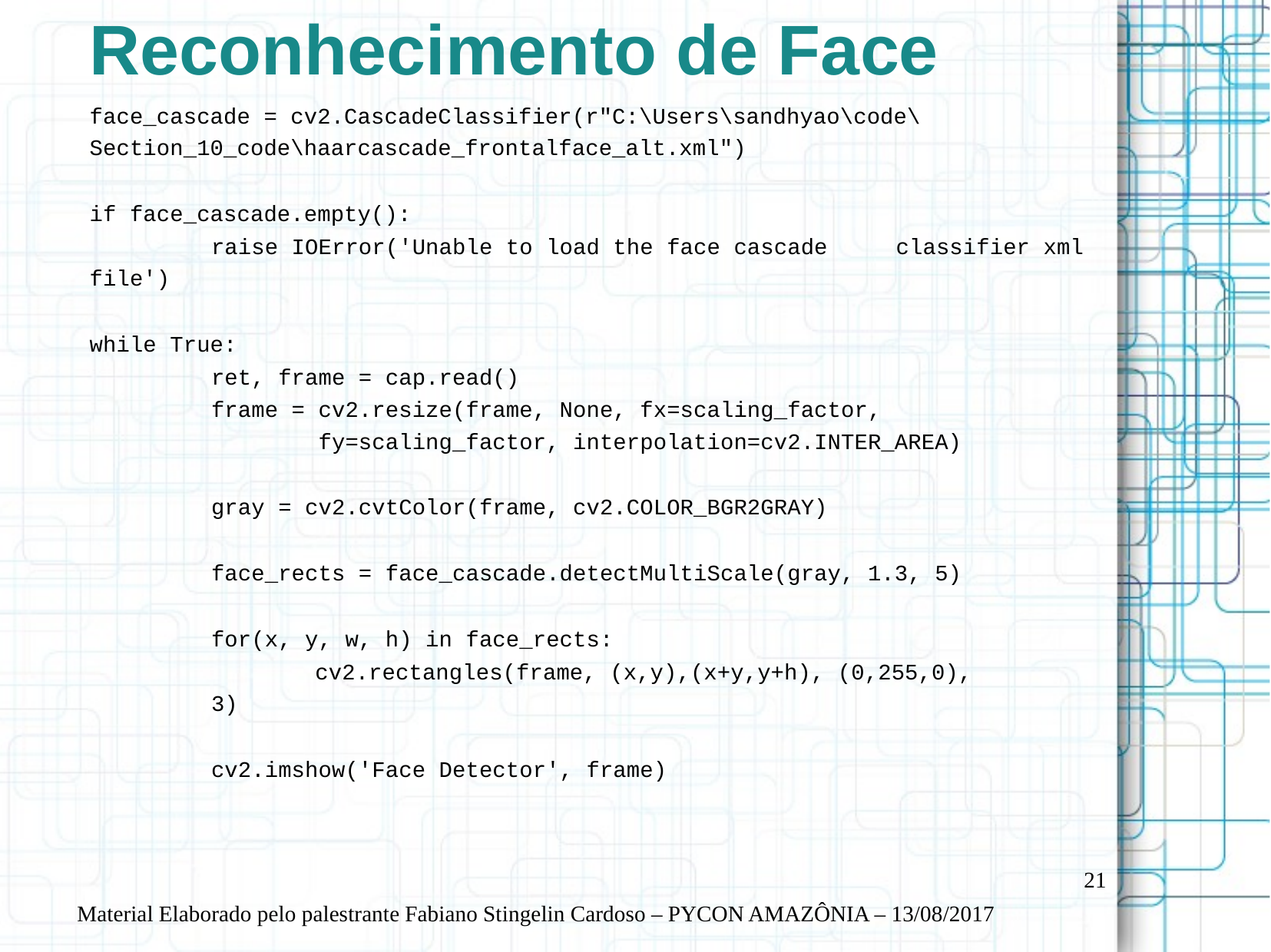

Reconhecimento de Face
face_cascade = cv2.CascadeClassifier(r"C:\Users\sandhyao\code\Section_10_code\haarcascade_frontalface_alt.xml")

if face_cascade.empty():
	raise IOError('Unable to load the face cascade 	classifier xml file')

while True:
	ret, frame = cap.read()
	frame = cv2.resize(frame, None, fx=scaling_factor, 		        fy=scaling_factor, interpolation=cv2.INTER_AREA)

	gray = cv2.cvtColor(frame, cv2.COLOR_BGR2GRAY)

	face_rects = face_cascade.detectMultiScale(gray, 1.3, 5)

	for(x, y, w, h) in face_rects:
		cv2.rectangles(frame, (x,y),(x+y,y+h), (0,255,0), 		3)

	cv2.imshow('Face Detector', frame)

21
Material Elaborado pelo palestrante Fabiano Stingelin Cardoso – PYCON AMAZÔNIA – 13/08/2017